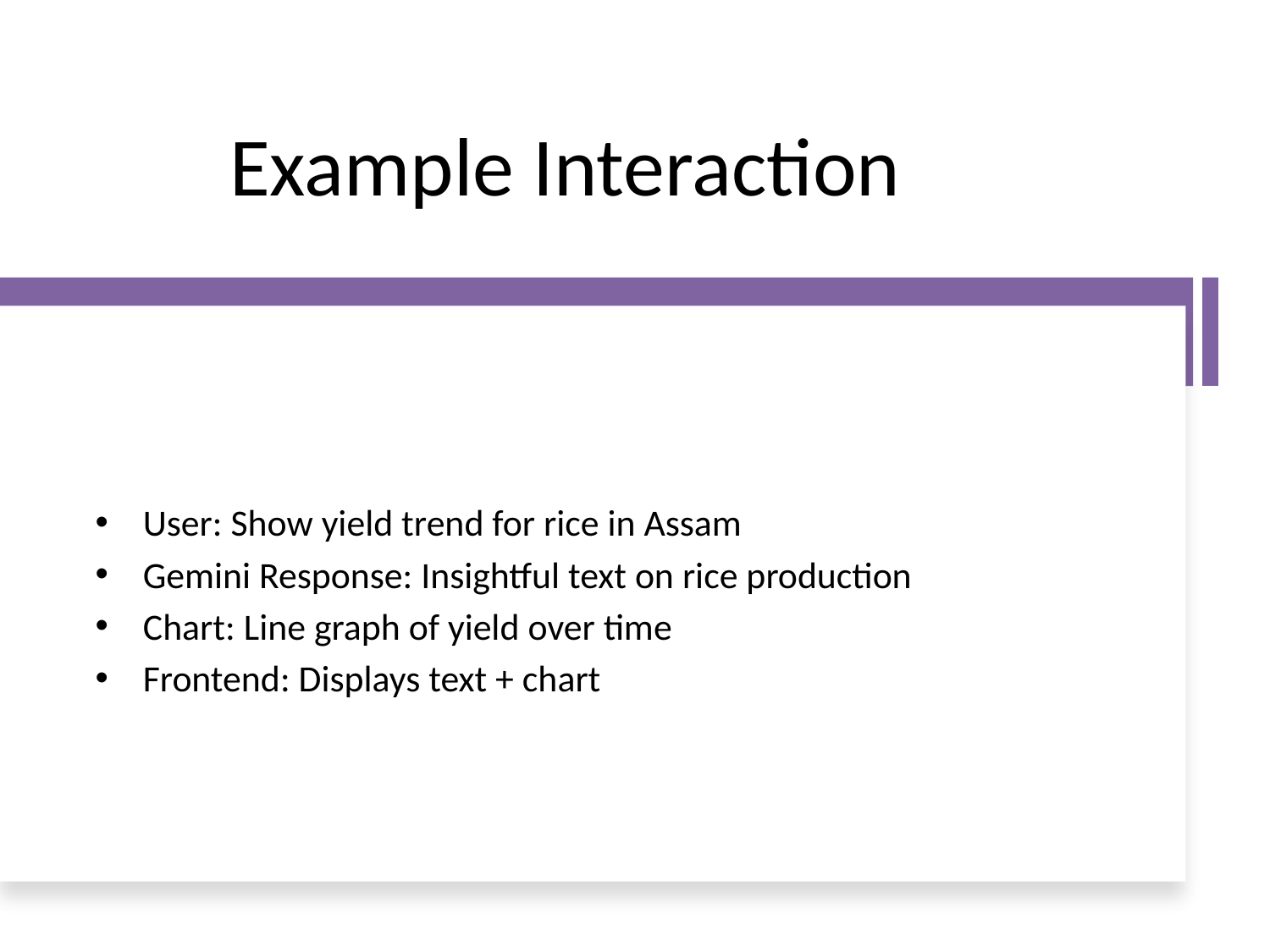

# Example Interaction

User: Show yield trend for rice in Assam
Gemini Response: Insightful text on rice production
Chart: Line graph of yield over time
Frontend: Displays text + chart